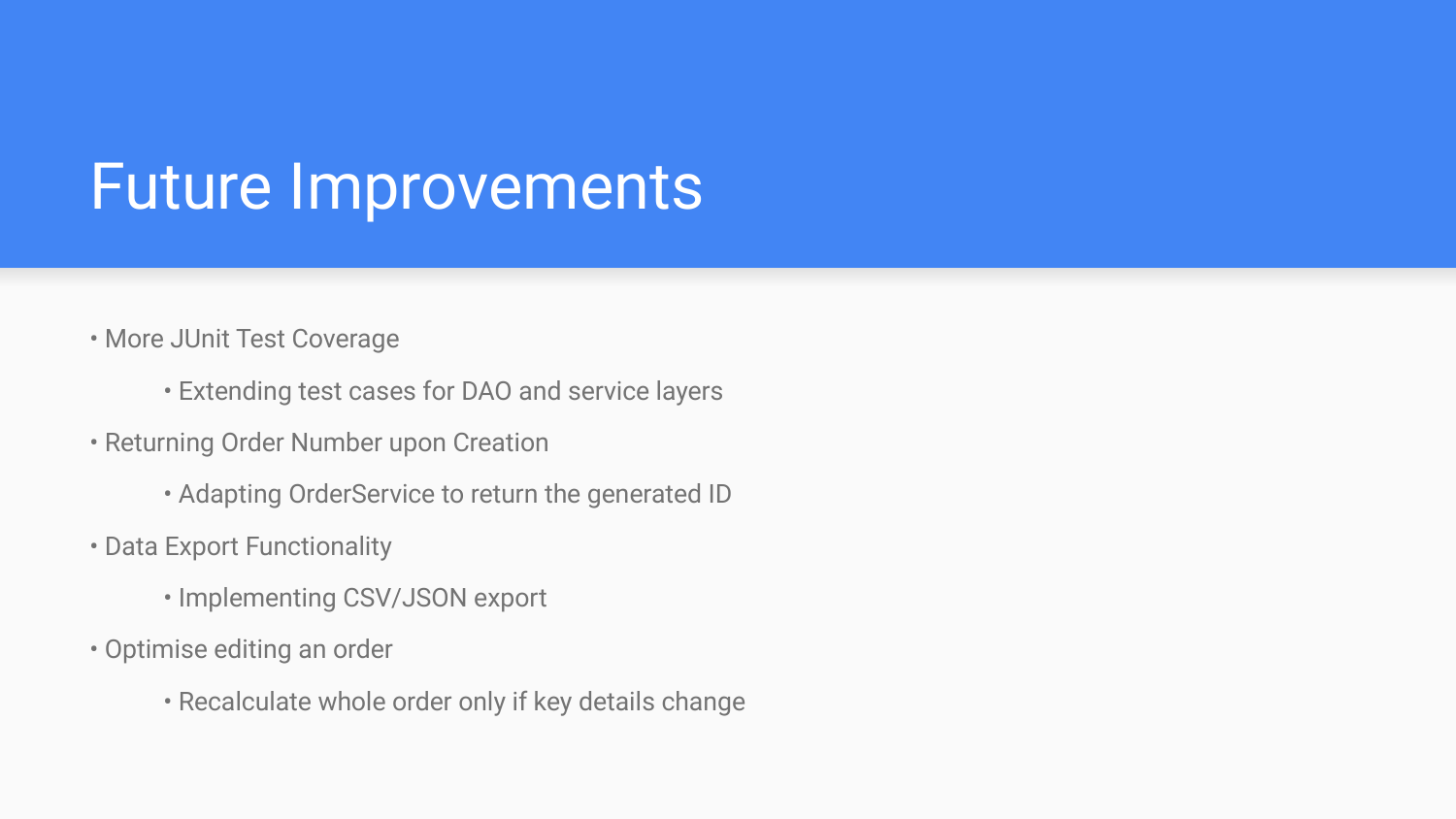

# Future Improvements
• More JUnit Test Coverage
• Extending test cases for DAO and service layers
• Returning Order Number upon Creation
• Adapting OrderService to return the generated ID
• Data Export Functionality
• Implementing CSV/JSON export
• Optimise editing an order
• Recalculate whole order only if key details change